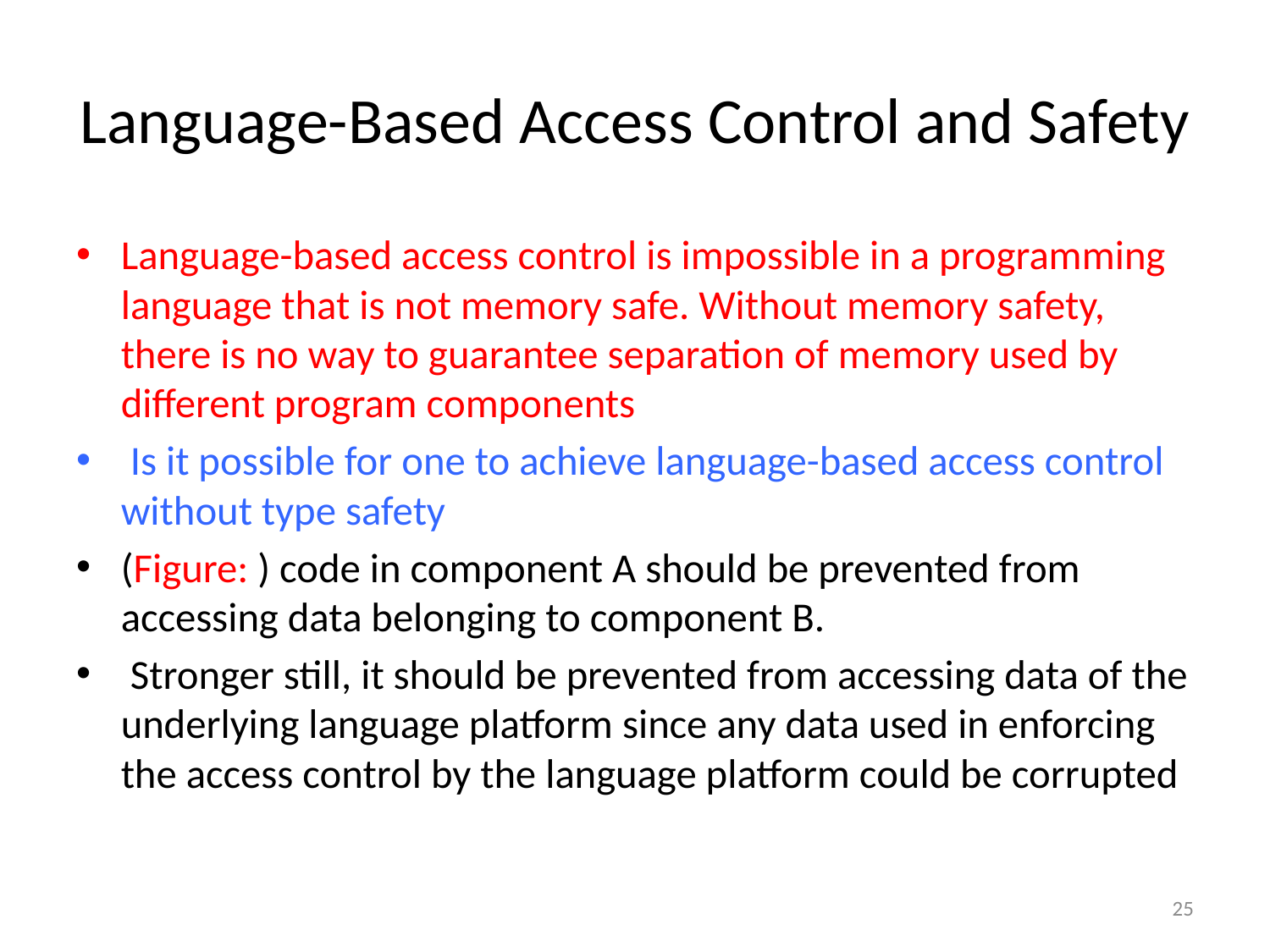

# Language-Based Access Control and Safety
Language-based access control is impossible in a programming language that is not memory safe. Without memory safety, there is no way to guarantee separation of memory used by different program components
 Is it possible for one to achieve language-based access control without type safety
(Figure: ) code in component A should be prevented from accessing data belonging to component B.
 Stronger still, it should be prevented from accessing data of the underlying language platform since any data used in enforcing the access control by the language platform could be corrupted

25